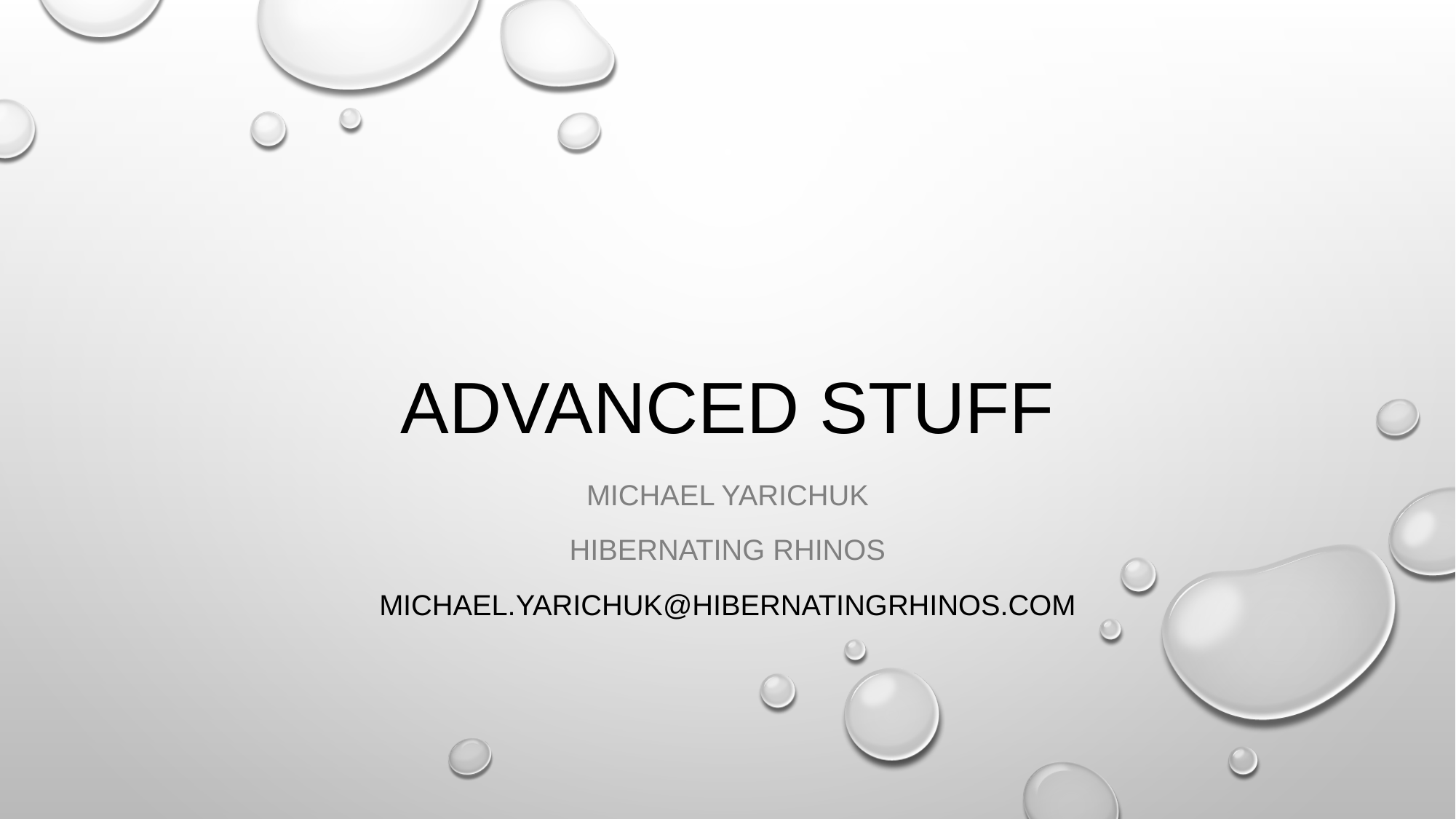

# Advanced Stuff
Michael Yarichuk
Hibernating rhinos
michael.yarichuk@hibernatingrhinos.com